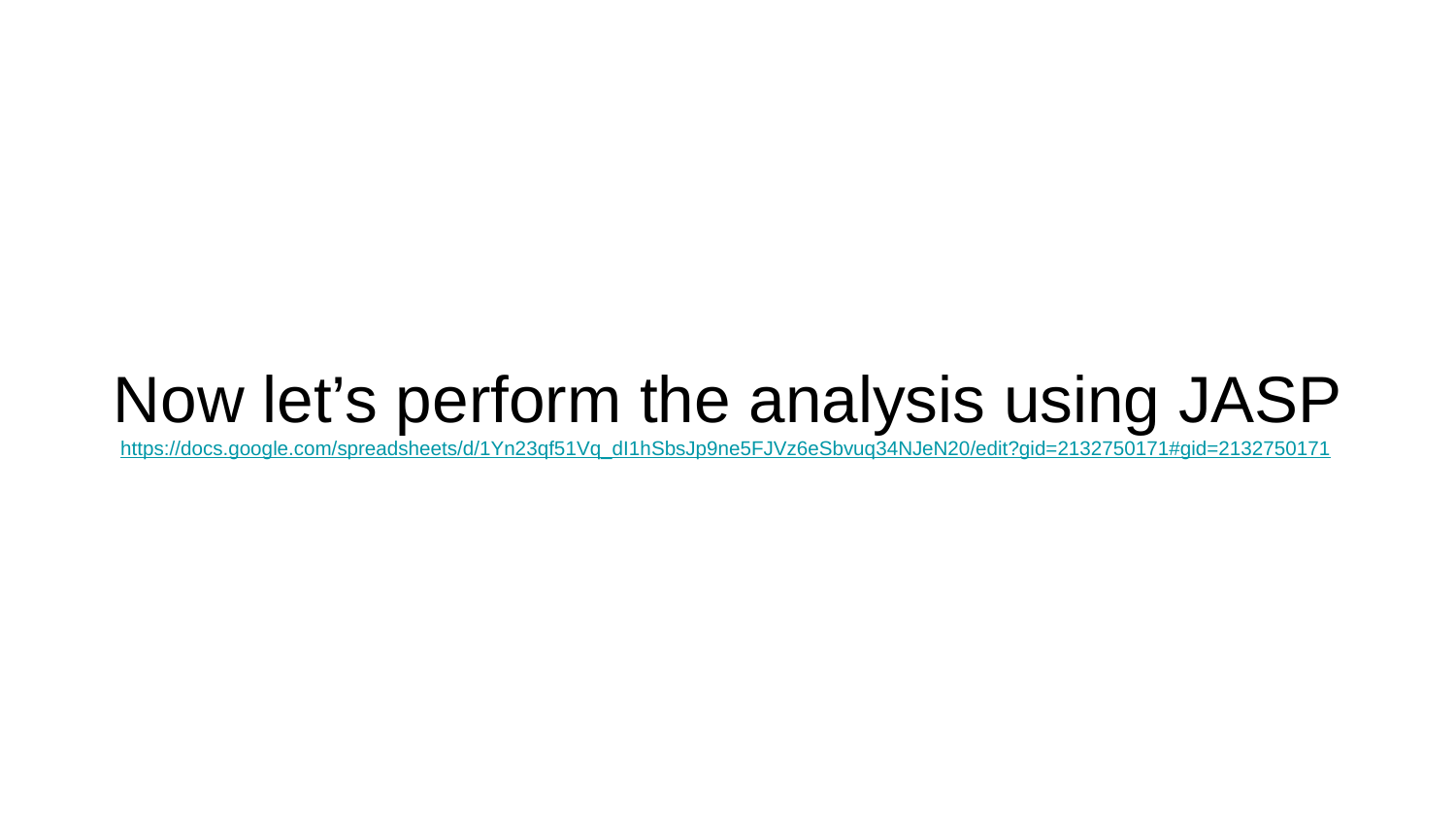

# Now let’s perform the analysis using JASP https://docs.google.com/spreadsheets/d/1Yn23qf51Vq_dI1hSbsJp9ne5FJVz6eSbvuq34NJeN20/edit?gid=2132750171#gid=2132750171